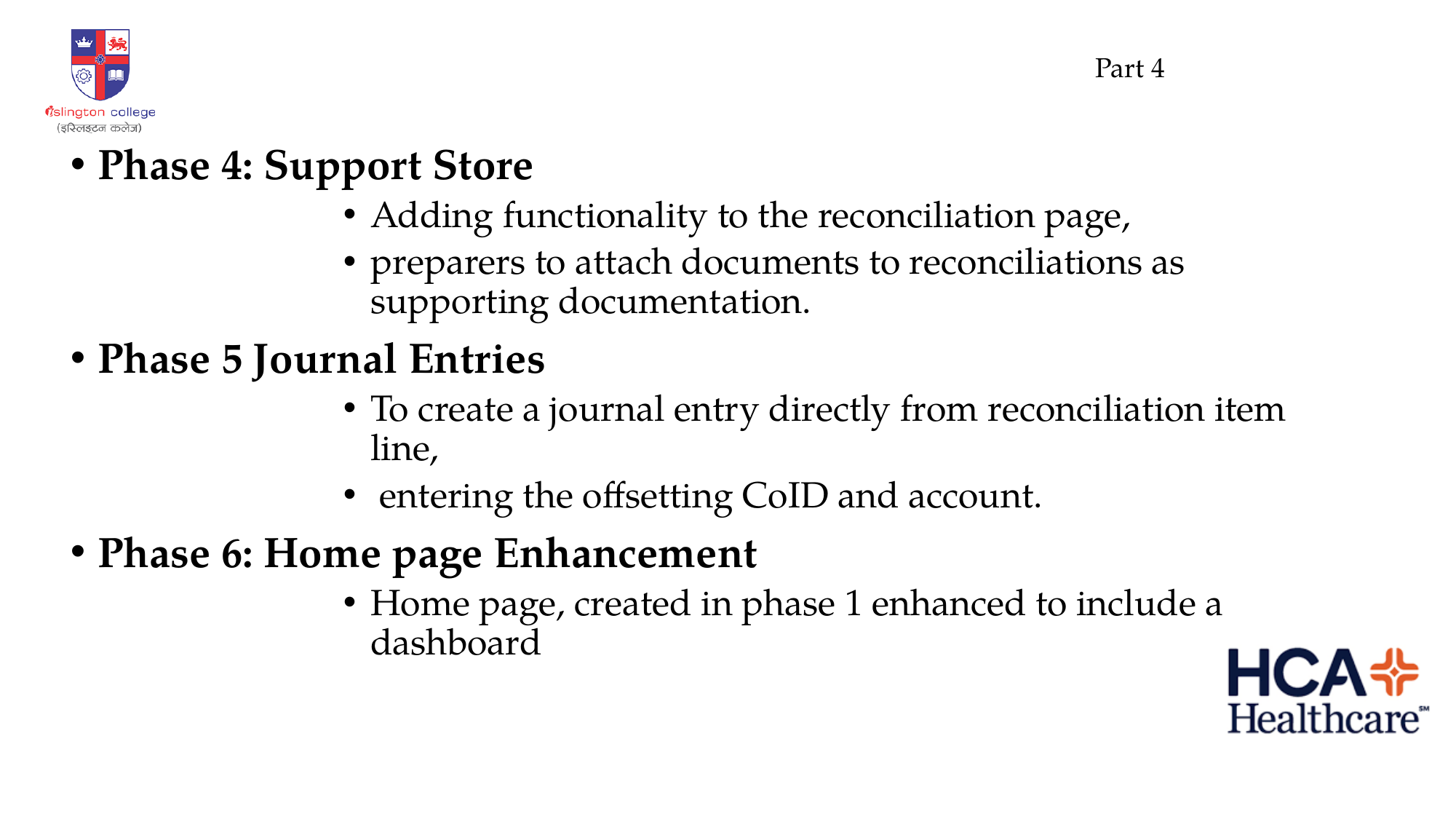

Part 4
Phase 4: Support Store
Adding functionality to the reconciliation page,
preparers to attach documents to reconciliations as supporting documentation.
Phase 5 Journal Entries
To create a journal entry directly from reconciliation item line,
 entering the offsetting CoID and account.
Phase 6: Home page Enhancement
Home page, created in phase 1 enhanced to include a dashboard